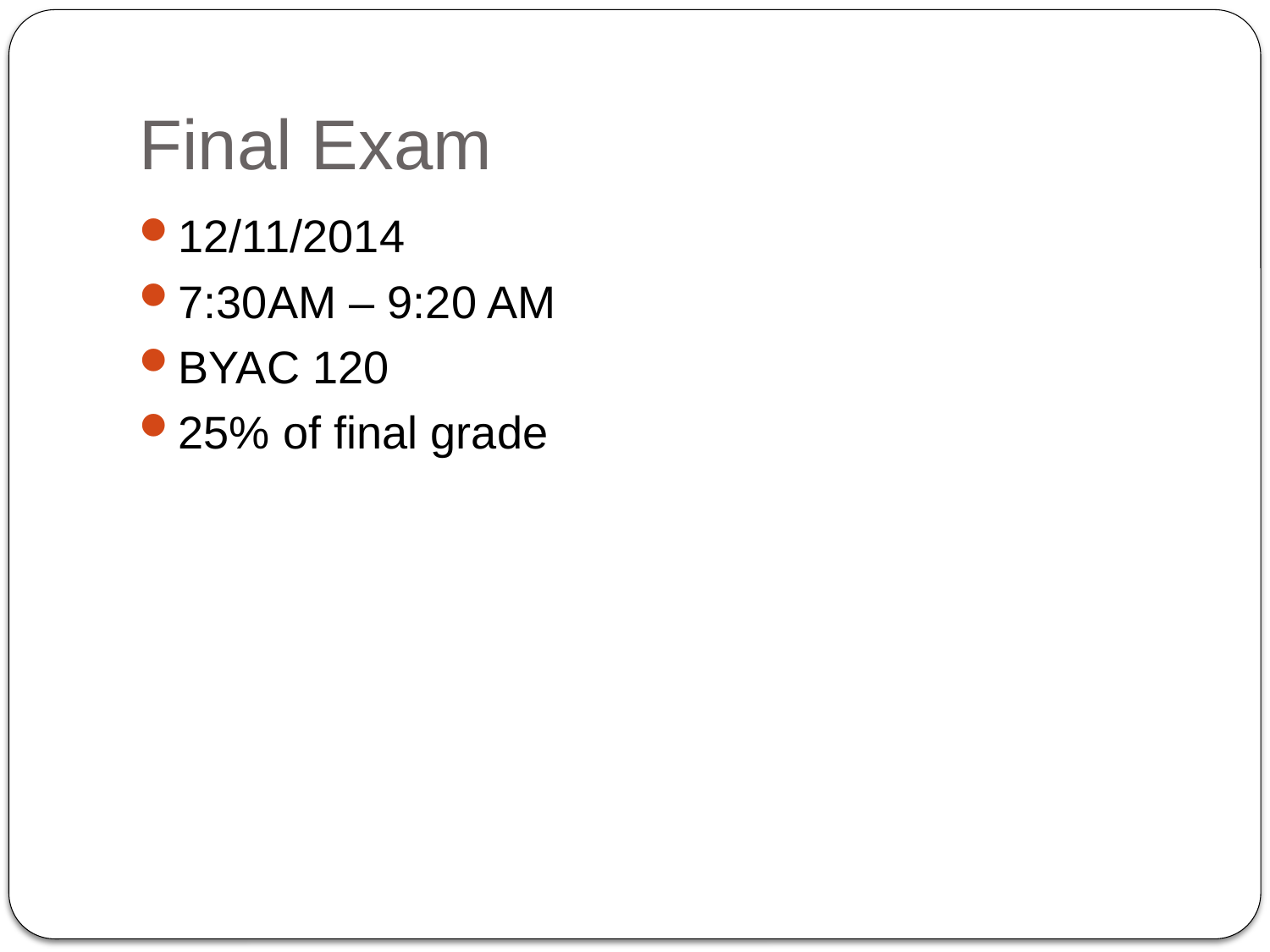

# Final Exam
12/11/2014
7:30AM – 9:20 AM
BYAC 120
25% of final grade